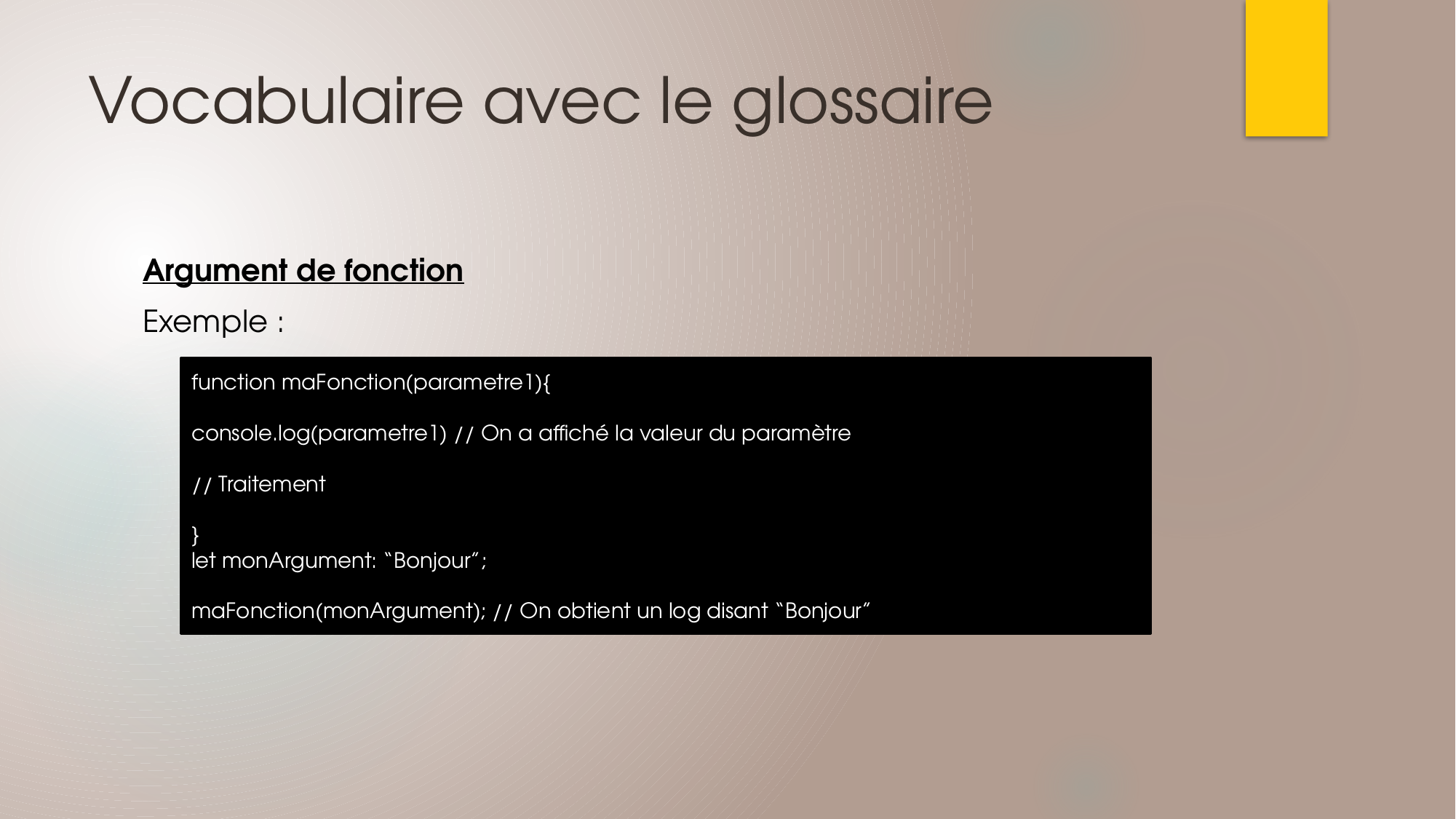

# Vocabulaire avec le glossaire
Argument de fonction
Exemple :
function maFonction(parametre1){

console.log(parametre1) // On a affiché la valeur du paramètre

// Traitement

}
let monArgument: “Bonjour”;

maFonction(monArgument); // On obtient un log disant “Bonjour”